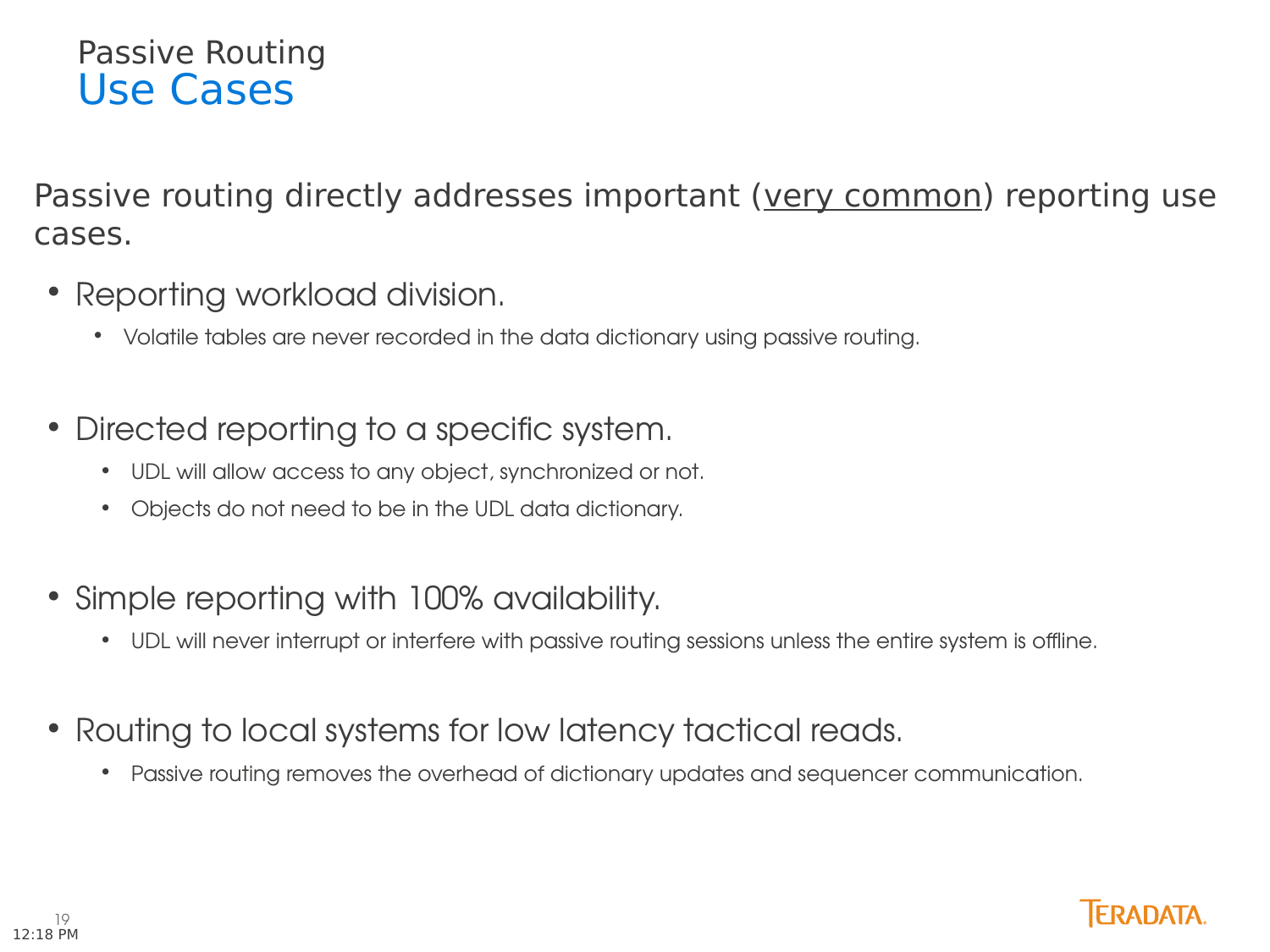

Passive Routing
Use Cases
Passive routing directly addresses important (very common) reporting use cases.
Reporting workload division.
Volatile tables are never recorded in the data dictionary using passive routing.

Directed reporting to a specific system.
UDL will allow access to any object, synchronized or not.
Objects do not need to be in the UDL data dictionary.

Simple reporting with 100% availability.
UDL will never interrupt or interfere with passive routing sessions unless the entire system is offline.

Routing to local systems for low latency tactical reads.
Passive routing removes the overhead of dictionary updates and sequencer communication.

12:18 PM